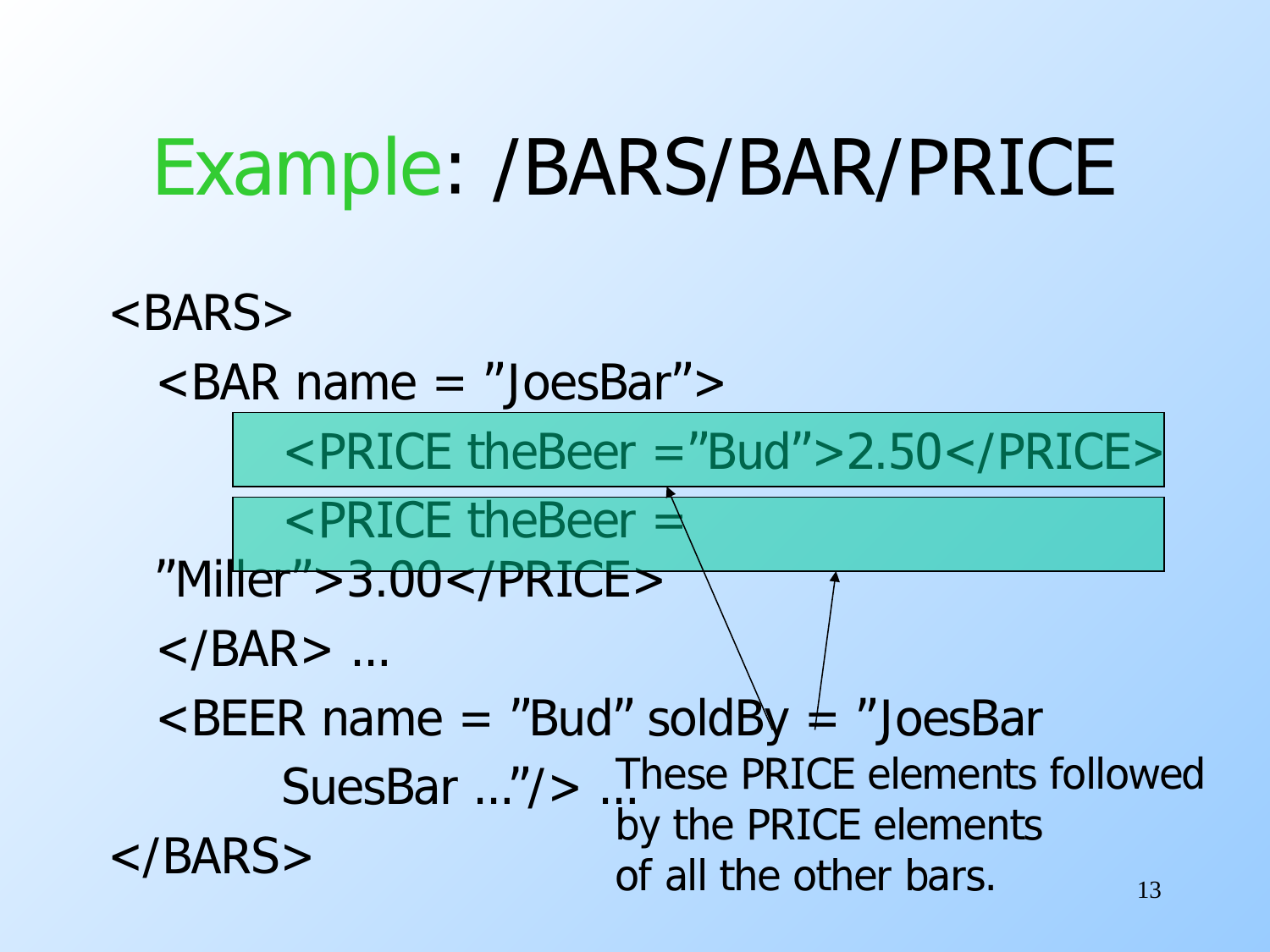

# Example: /BARS/BAR/PRICE
<BARS>
	<BAR name = ”JoesBar”>
		<PRICE theBeer =”Bud”>2.50</PRICE>
		<PRICE theBeer = ”Miller”>3.00</PRICE>
	</BAR> …
	<BEER name = ”Bud” soldBy = ”JoesBar
		SuesBar …”/> …
</BARS>

These PRICE elements followed
by the PRICE elements
of all the other bars.
13